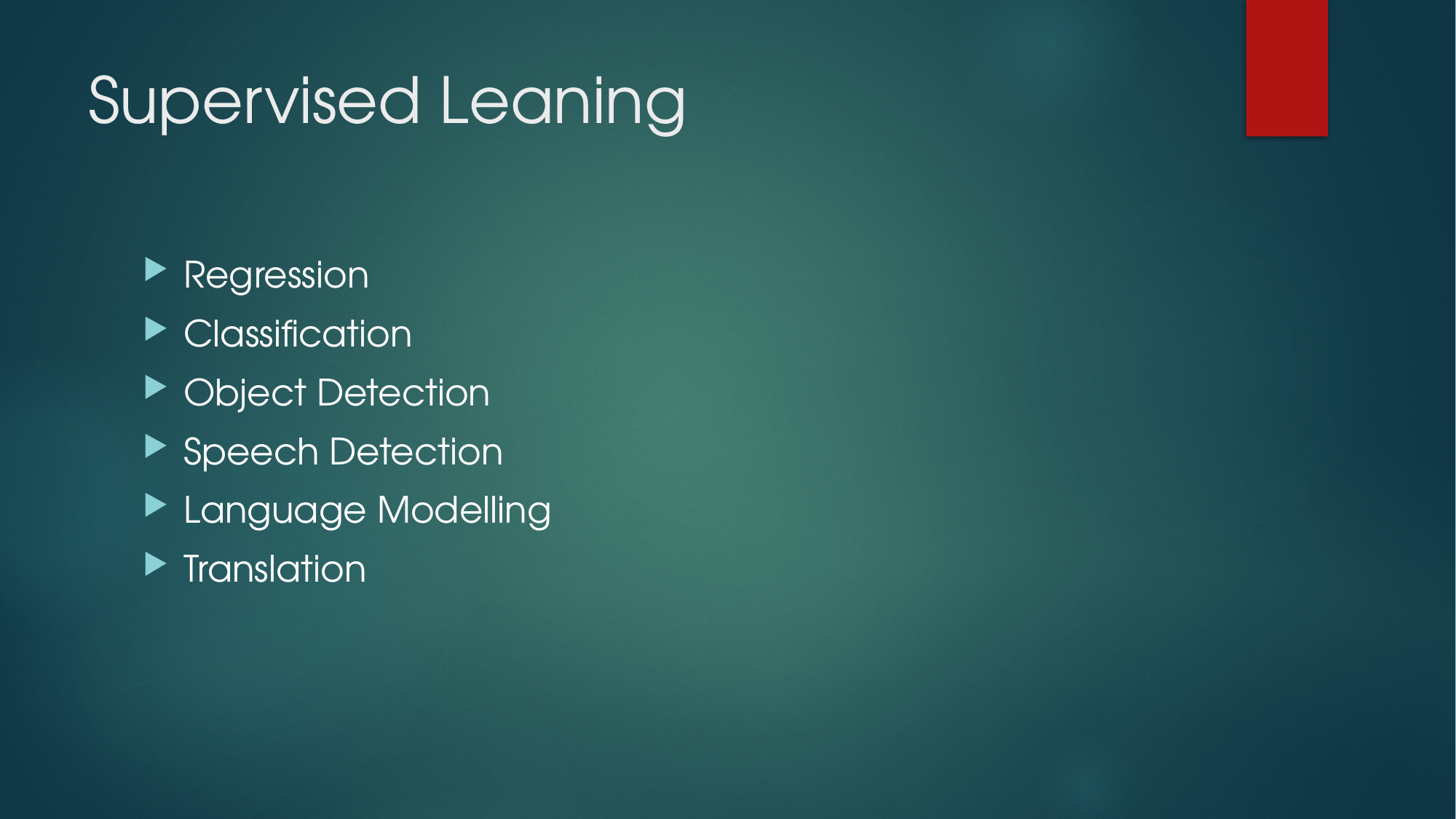

# Supervised Leaning
Regression
Classification
Object Detection
Speech Detection
Language Modelling
Translation